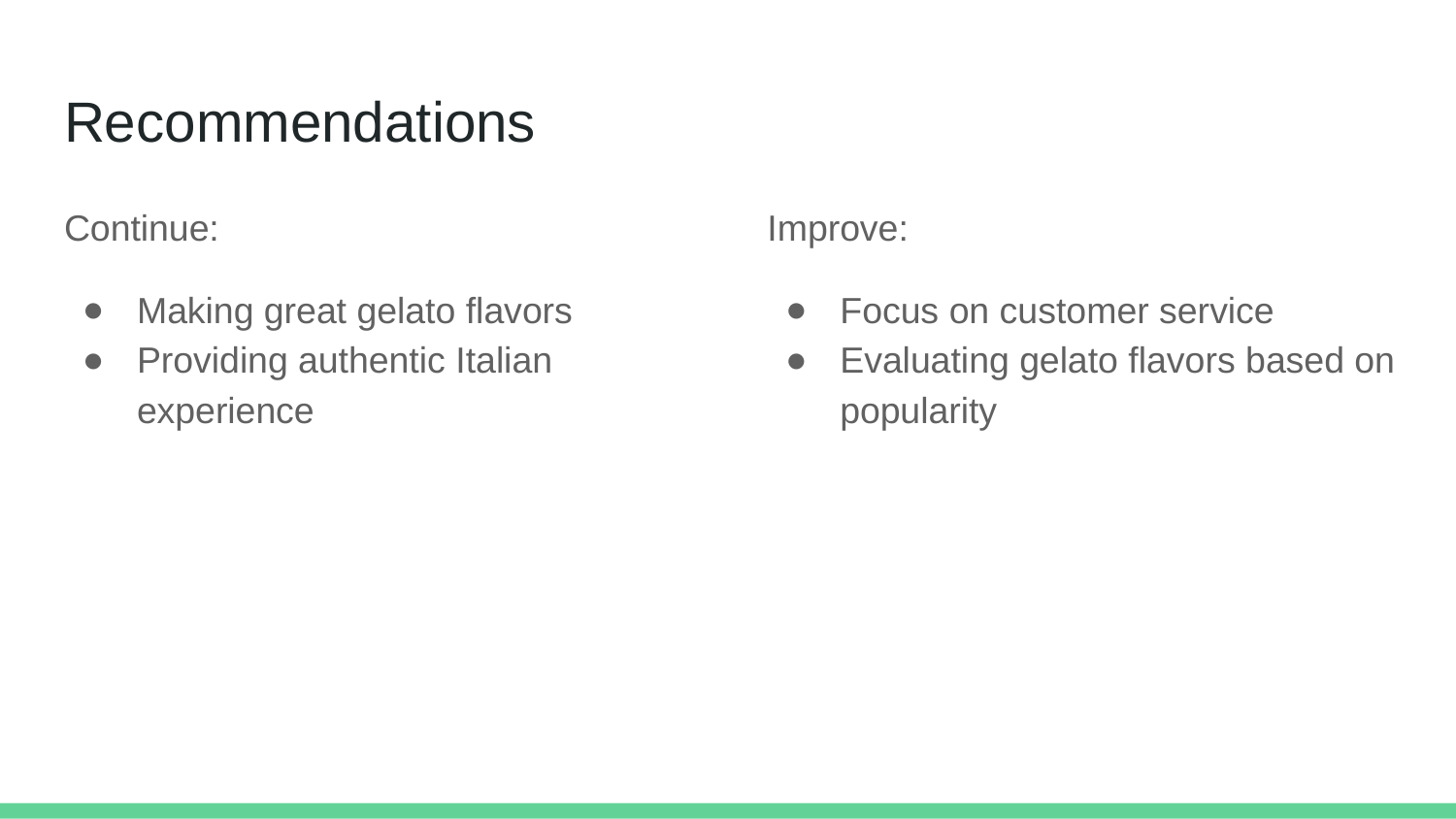

# Recommendations
Continue:
Making great gelato flavors
Providing authentic Italian experience
Improve:
Focus on customer service
Evaluating gelato flavors based on popularity